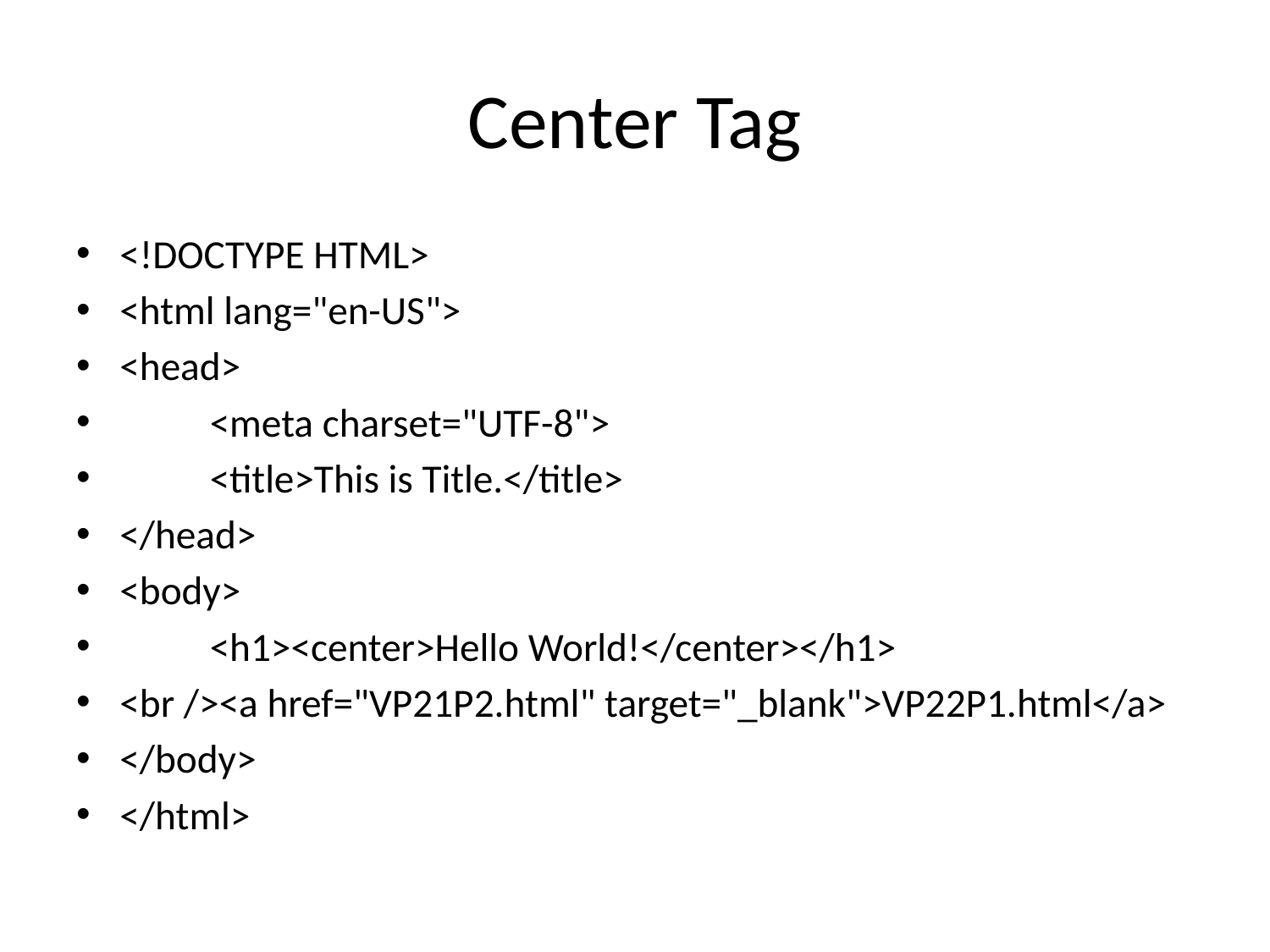

# Center Tag
<!DOCTYPE HTML>
<html lang="en-US">
<head>
	<meta charset="UTF-8">
	<title>This is Title.</title>
</head>
<body>
	<h1><center>Hello World!</center></h1>
<br /><a href="VP21P2.html" target="_blank">VP22P1.html</a>
</body>
</html>